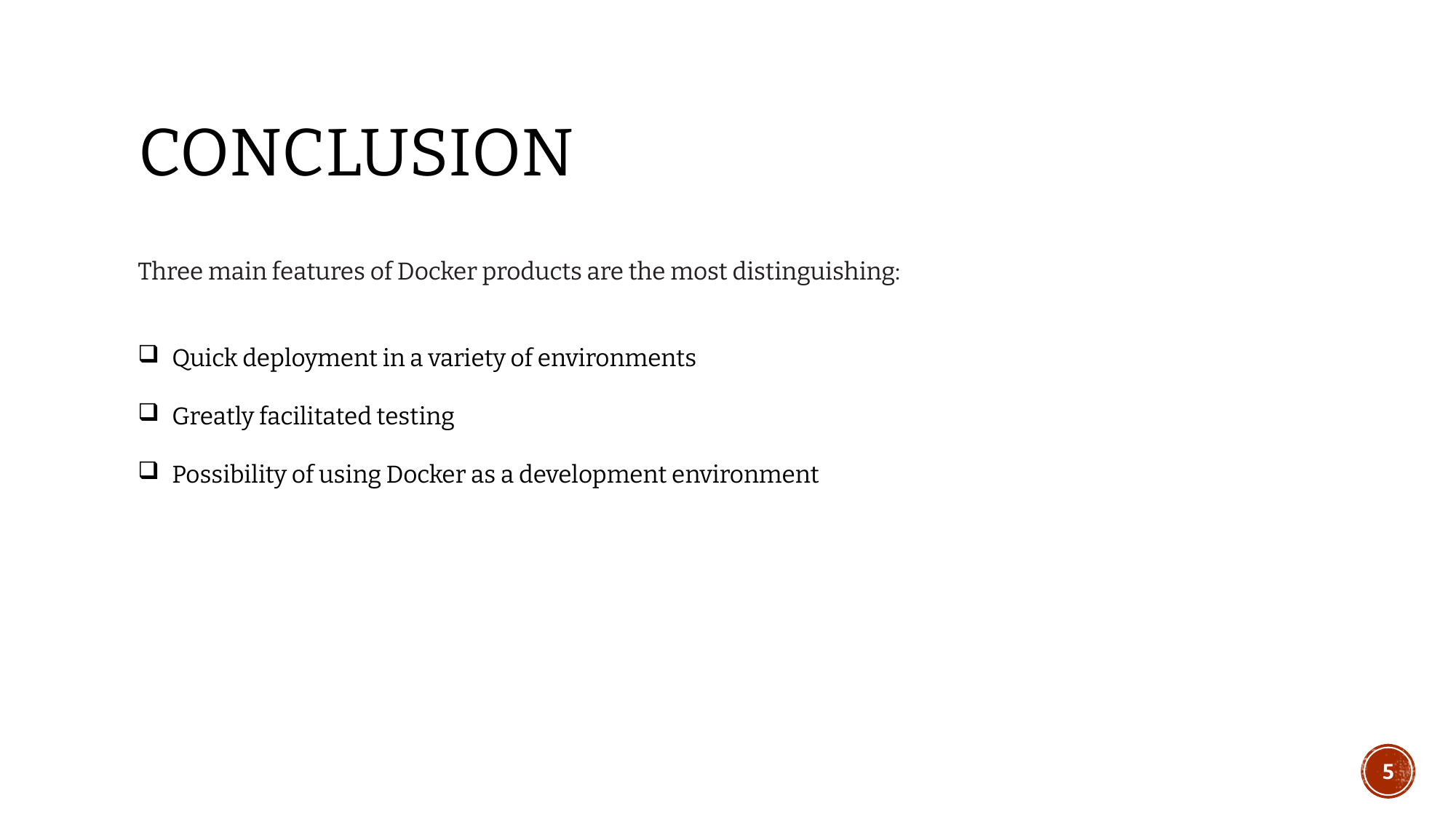

# Conclusion
Three main features of Docker products are the most distinguishing:

Quick deployment in a variety of environments

Greatly facilitated testing

Possibility of using Docker as a development environment
5